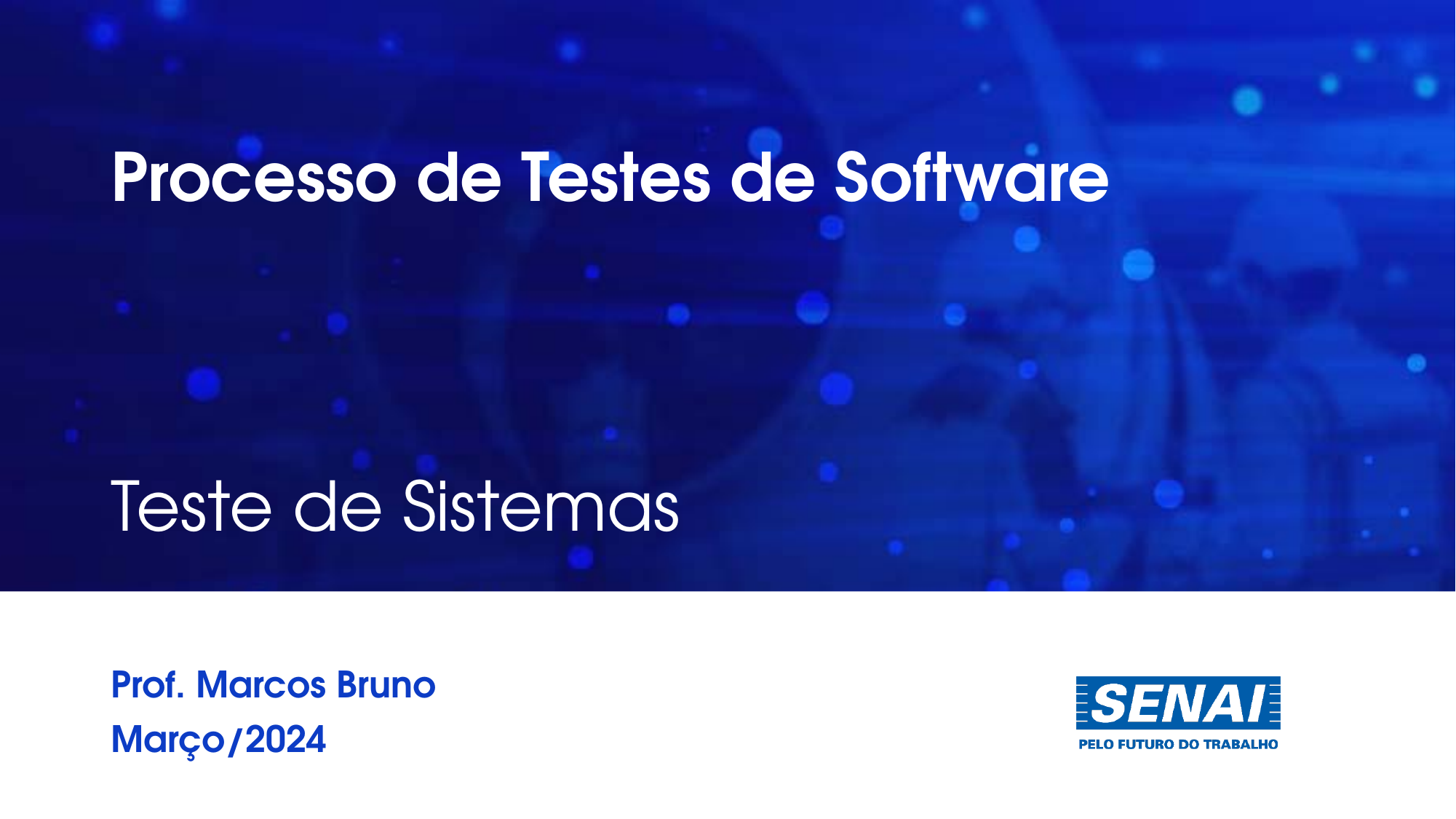

# Processo de Testes de Software
Teste de Sistemas
Prof. Marcos Bruno
Março/2024